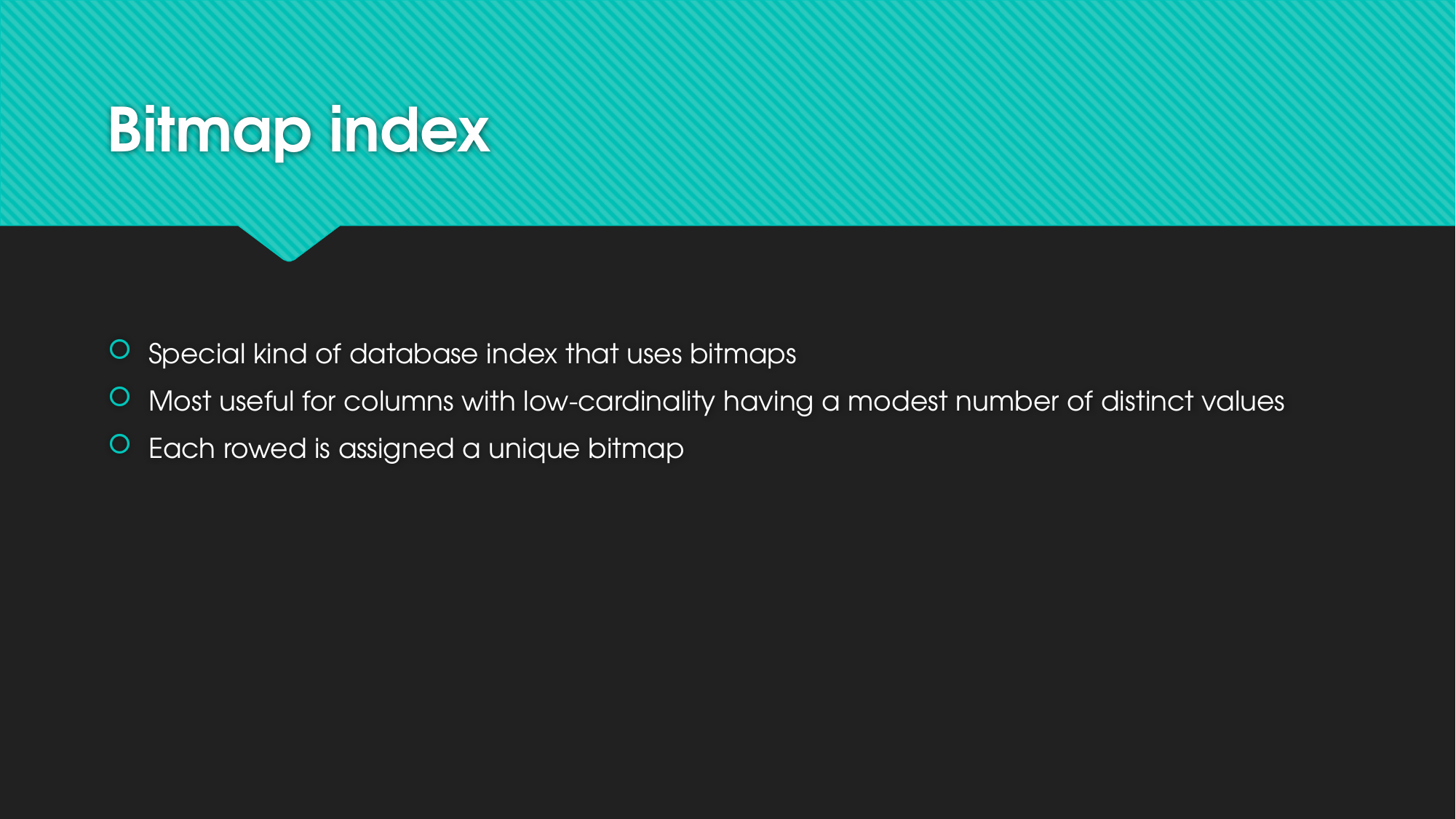

# Bitmap index
Special kind of database index that uses bitmaps
Most useful for columns with low-cardinality having a modest number of distinct values
Each rowed is assigned a unique bitmap